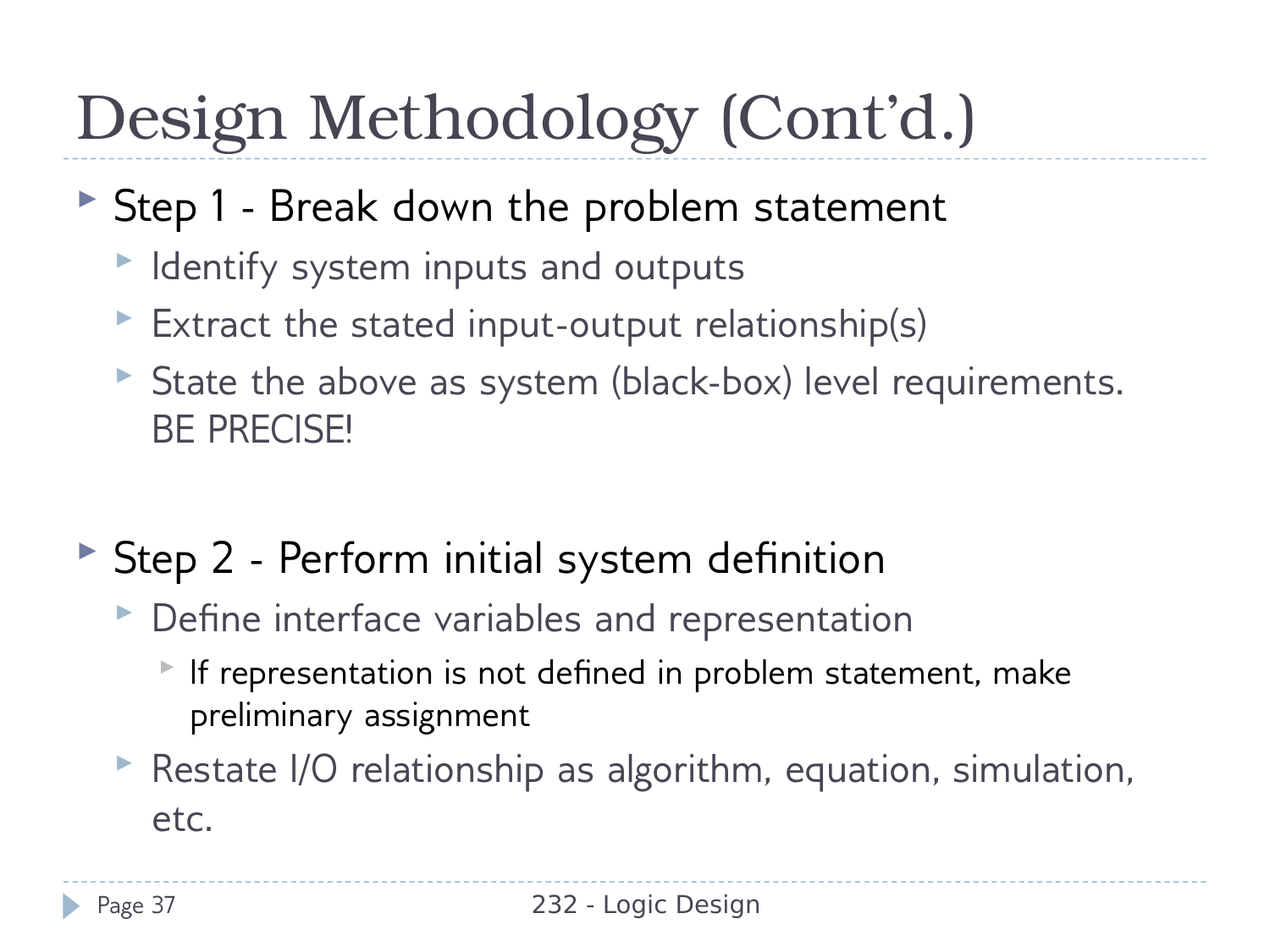

Design Methodology (Cont’d.)
Step 1 - Break down the problem statement
Identify system inputs and outputs
Extract the stated input-output relationship(s)
State the above as system (black-box) level requirements.  BE PRECISE!

Step 2 - Perform initial system definition
Define interface variables and representation
If representation is not defined in problem statement, make preliminary assignment
Restate I/O relationship as algorithm, equation, simulation, etc.
Page 37
232 - Logic Design